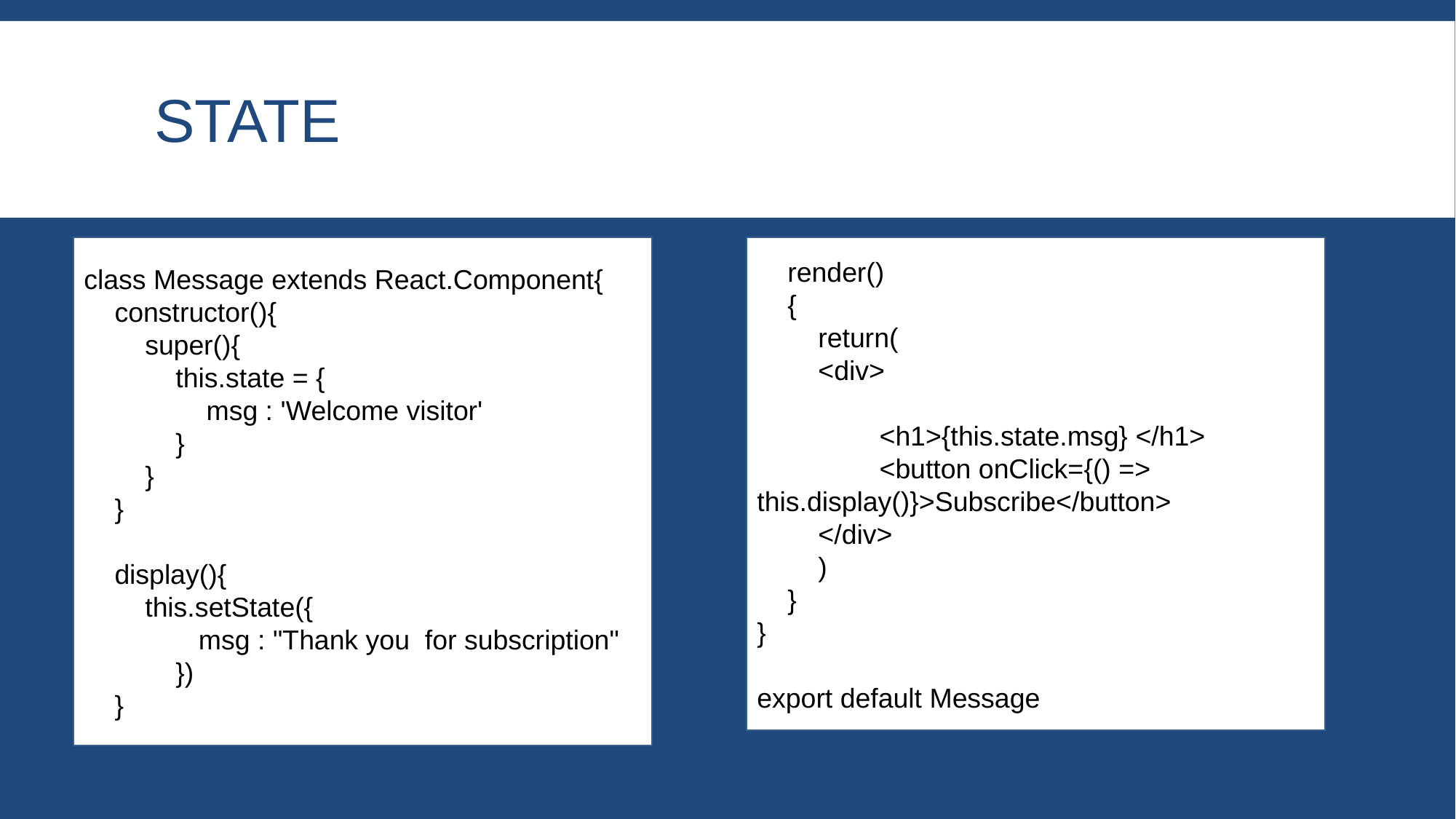

# State

class Message extends React.Component{
    constructor(){
        super(){
            this.state = {
                msg : 'Welcome visitor'
            }
        }
    }
    display(){
        this.setState({
               msg : "Thank you  for subscription"
            })
    }

    render()
    {
        return(
        <div>
                <h1>{this.state.msg} </h1>
                <button onClick={() => this.display()}>Subscribe</button>
        </div>
        )
    }
}
export default Message